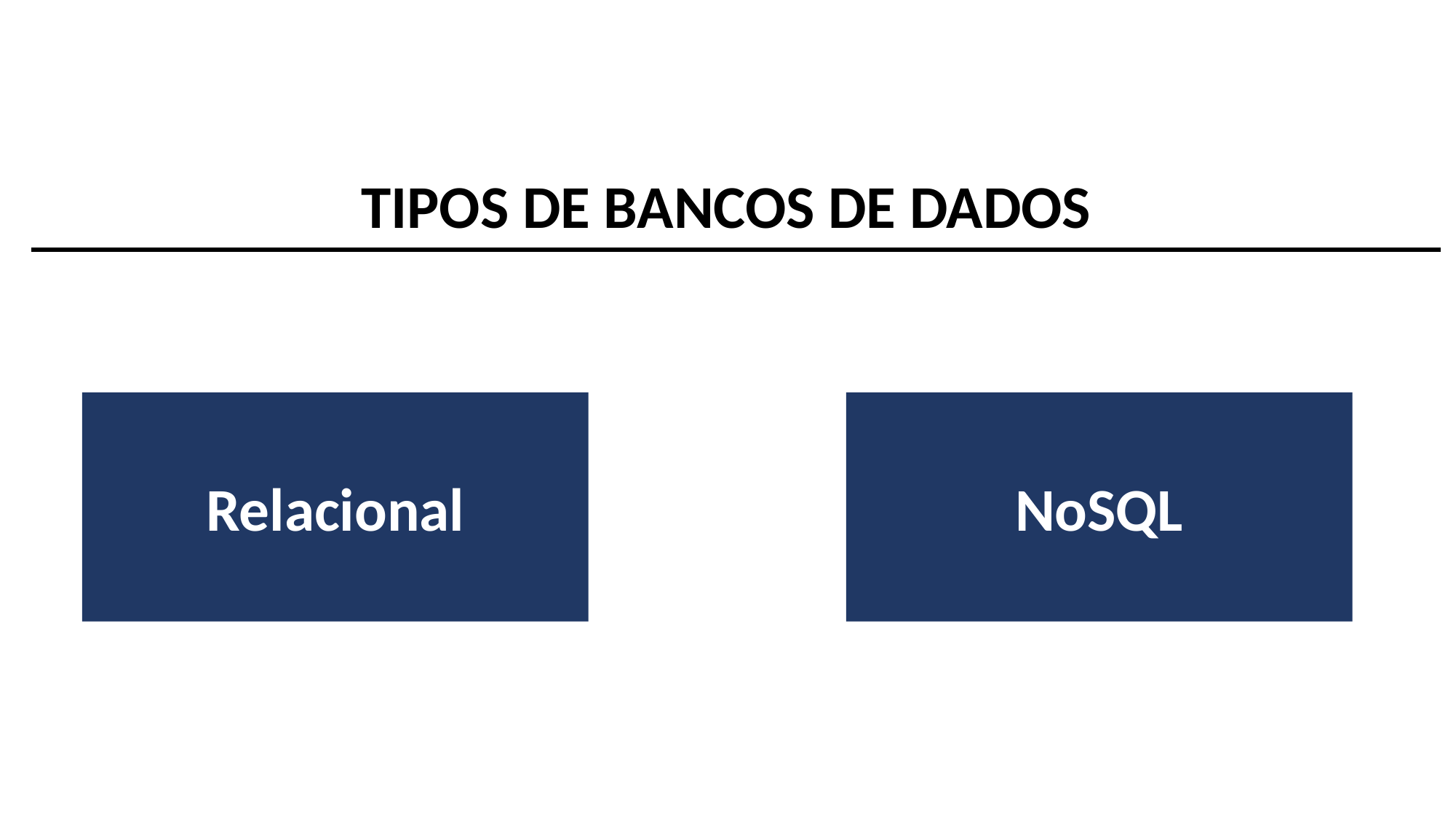

TIPOS DE BANCOS DE DADOS

Relacional

NoSQL